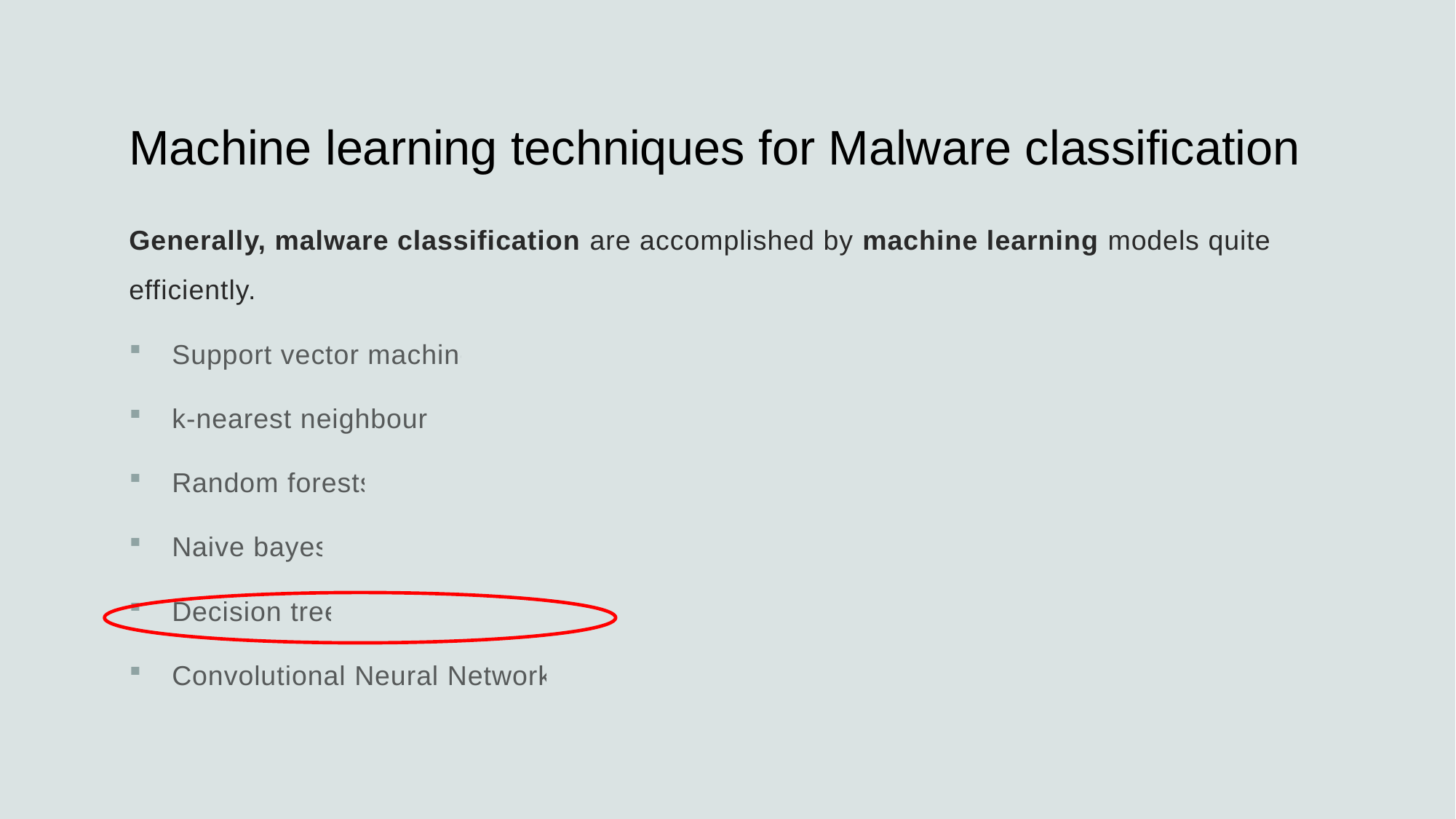

# Machine learning techniques for Malware classification
Generally, malware classification are accomplished by machine learning models quite efficiently.
Support vector machine
k-nearest neighbours
Random forests
Naive bayes
Decision tree
Convolutional Neural Networks